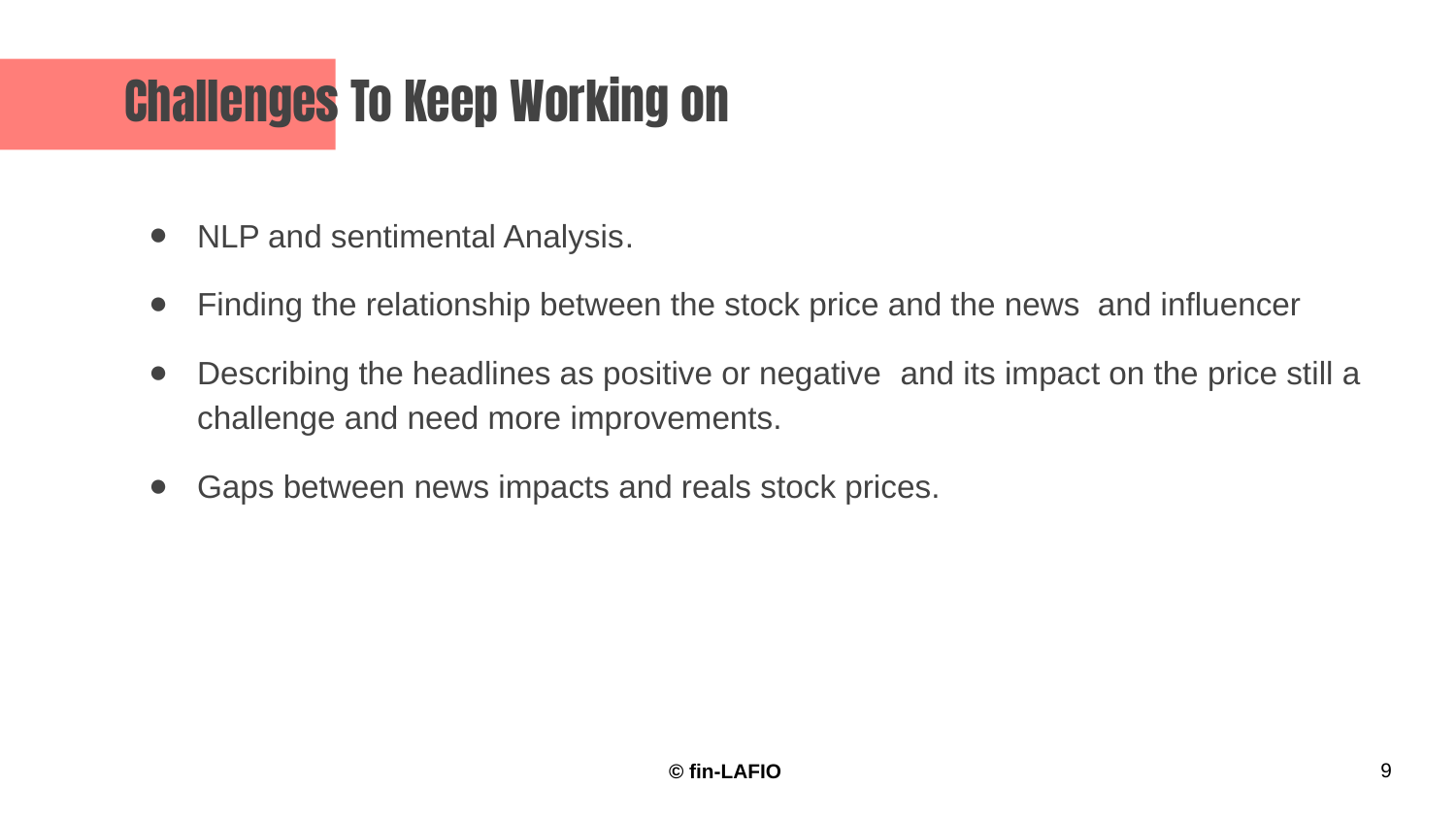

# Challenges To Keep Working on
NLP and sentimental Analysis.
Finding the relationship between the stock price and the news  and influencer
Describing the headlines as positive or negative  and its impact on the price still a challenge and need more improvements.
Gaps between news impacts and reals stock prices.

9